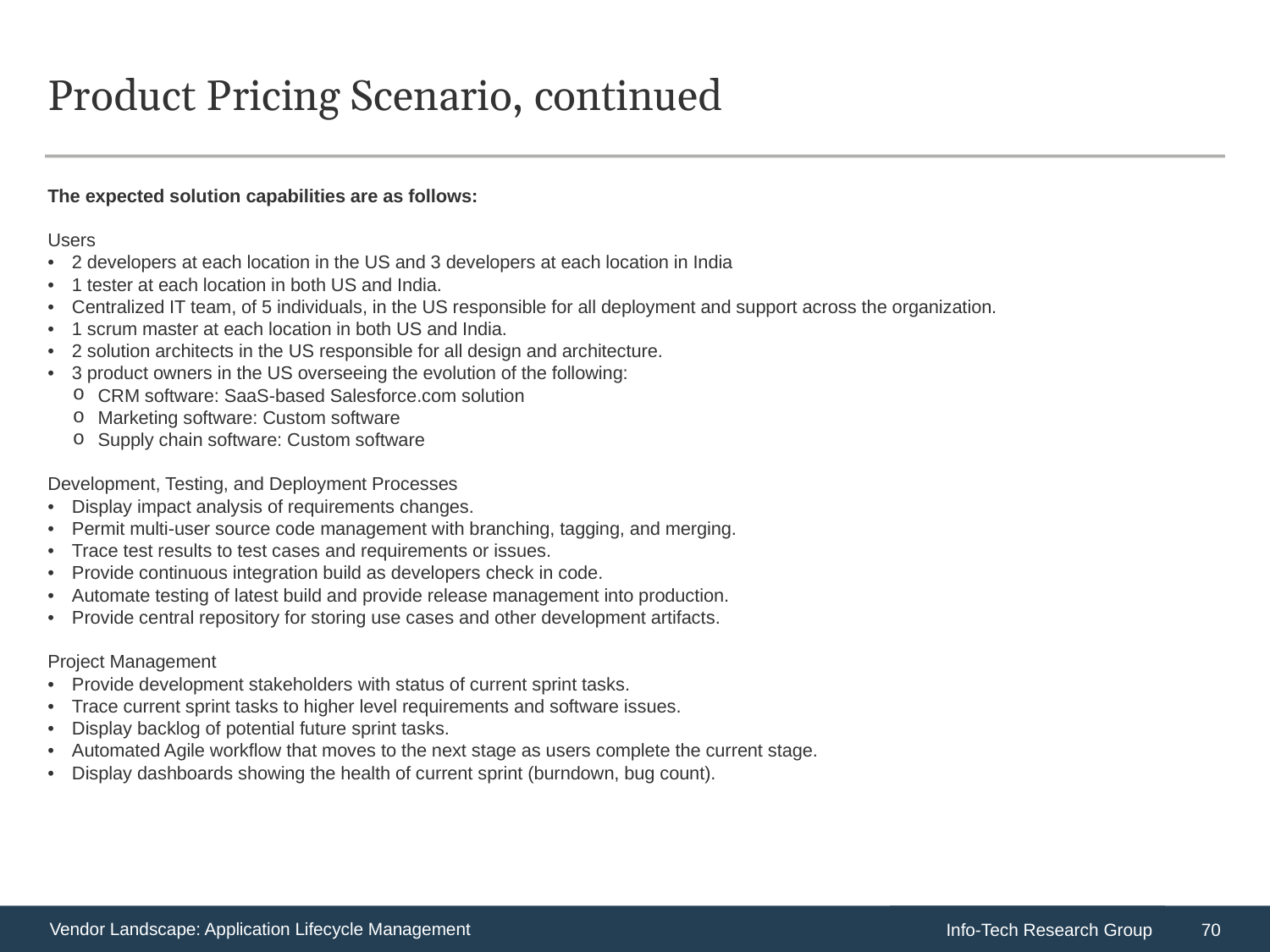

# Product Pricing Scenario, continued
The expected solution capabilities are as follows:

Users
•	2 developers at each location in the US and 3 developers at each location in India
•	1 tester at each location in both US and India.
•	Centralized IT team, of 5 individuals, in the US responsible for all deployment and support across the organization.
•	1 scrum master at each location in both US and India.
•	2 solution architects in the US responsible for all design and architecture.
•	3 product owners in the US overseeing the evolution of the following:
CRM software: SaaS-based Salesforce.com solution
Marketing software: Custom software
Supply chain software: Custom software

Development, Testing, and Deployment Processes
•	Display impact analysis of requirements changes.
•	Permit multi-user source code management with branching, tagging, and merging.
•	Trace test results to test cases and requirements or issues.
•	Provide continuous integration build as developers check in code.
•	Automate testing of latest build and provide release management into production.
•	Provide central repository for storing use cases and other development artifacts.

Project Management
•	Provide development stakeholders with status of current sprint tasks.
•	Trace current sprint tasks to higher level requirements and software issues.
•	Display backlog of potential future sprint tasks.
•	Automated Agile workflow that moves to the next stage as users complete the current stage.
•	Display dashboards showing the health of current sprint (burndown, bug count).